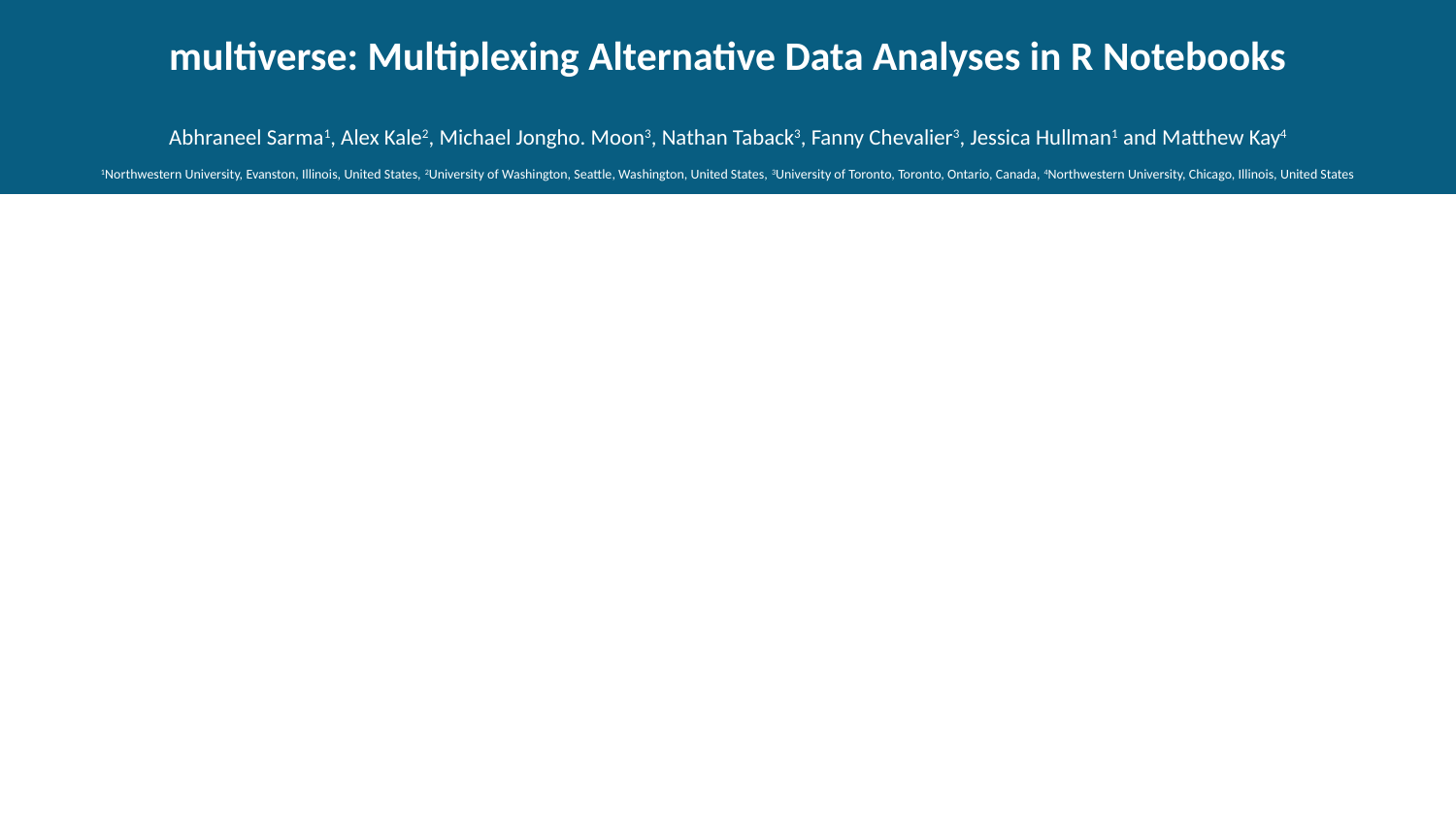

multiverse: Multiplexing Alternative Data Analyses in R Notebooks
Abhraneel Sarma1, Alex Kale2, Michael Jongho. Moon3, Nathan Taback3, Fanny Chevalier3, Jessica Hullman1 and Matthew Kay4
1Northwestern University, Evanston, Illinois, United States, 2University of Washington, Seattle, Washington, United States, 3University of Toronto, Toronto, Ontario, Canada, 4Northwestern University, Chicago, Illinois, United States